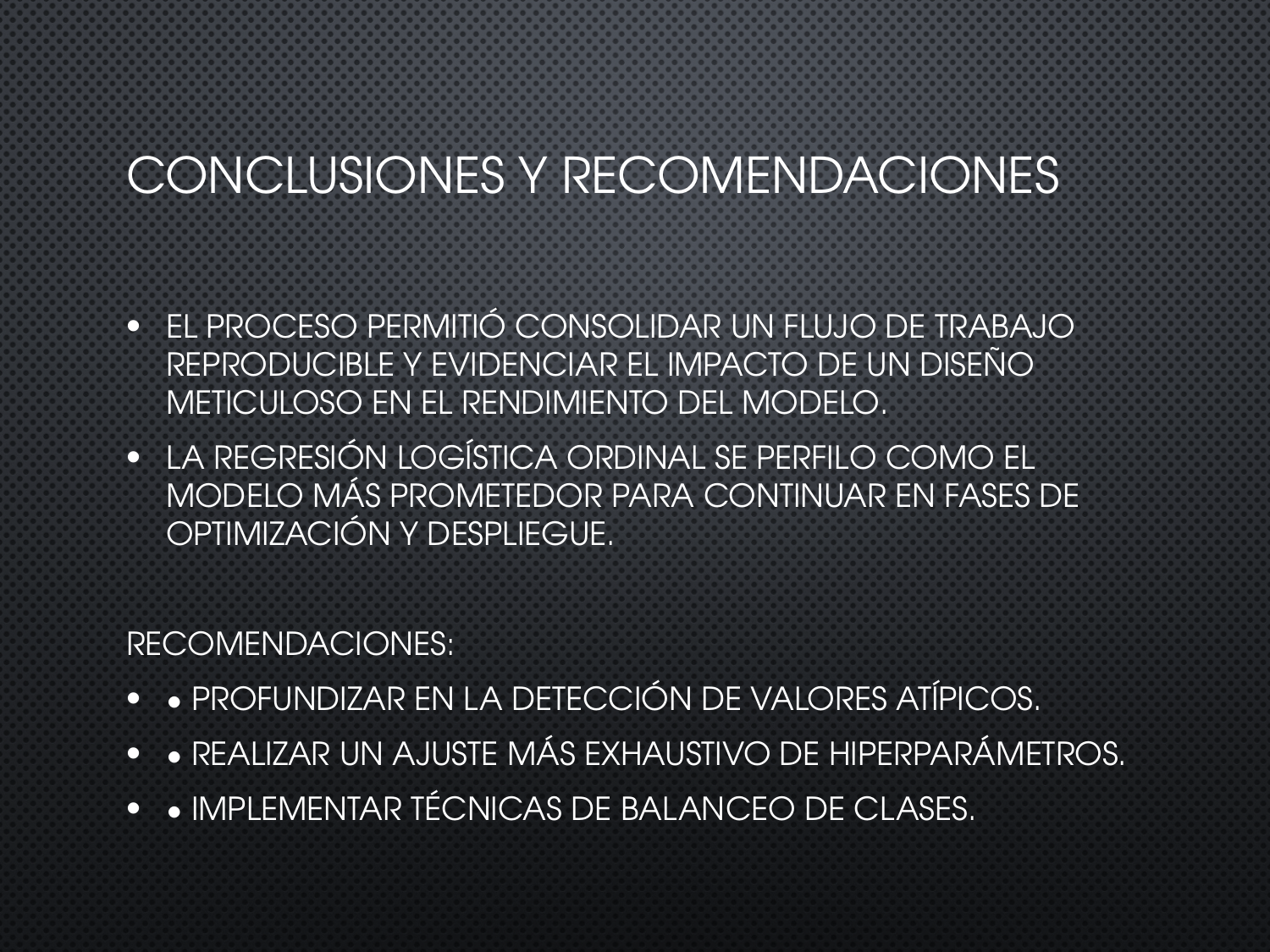

# Conclusiones y recomendaciones
El proceso permitió consolidar un flujo de trabajo reproducible y evidenciar el impacto de un diseño meticuloso en el rendimiento del modelo.
La Regresión Logística Ordinal se perfilo como el modelo más prometedor para continuar en fases de optimización y despliegue.

Recomendaciones:
• Profundizar en la detección de valores atípicos.
• Realizar un ajuste más exhaustivo de hiperparámetros.
• Implementar técnicas de balanceo de clases.